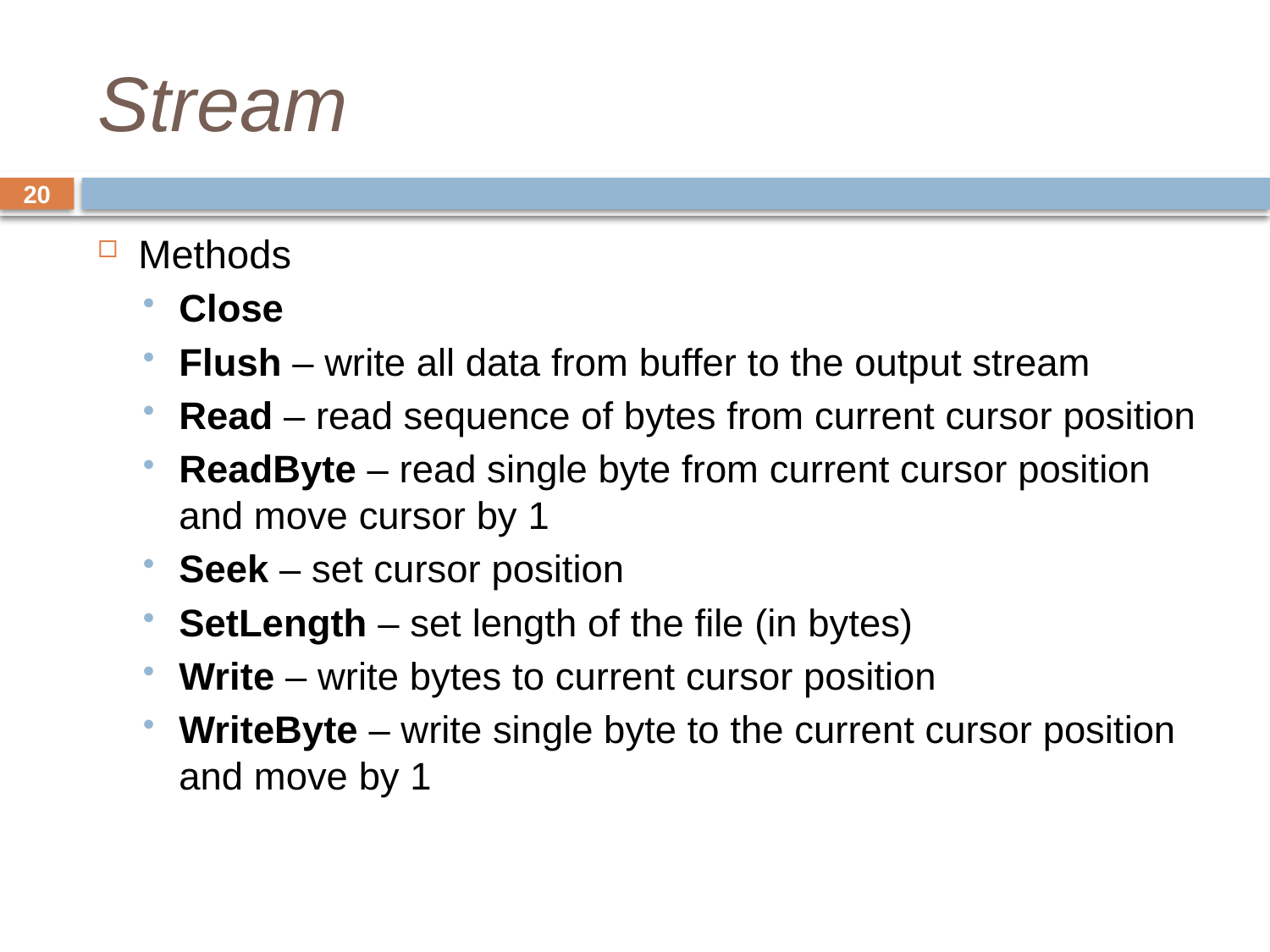

# Stream
20
Methods
Close
Flush – write all data from buffer to the output stream
Read – read sequence of bytes from current cursor position
ReadByte – read single byte from current cursor position and move cursor by 1
Seek – set cursor position
SetLength – set length of the file (in bytes)
Write – write bytes to current cursor position
WriteByte – write single byte to the current cursor position and move by 1